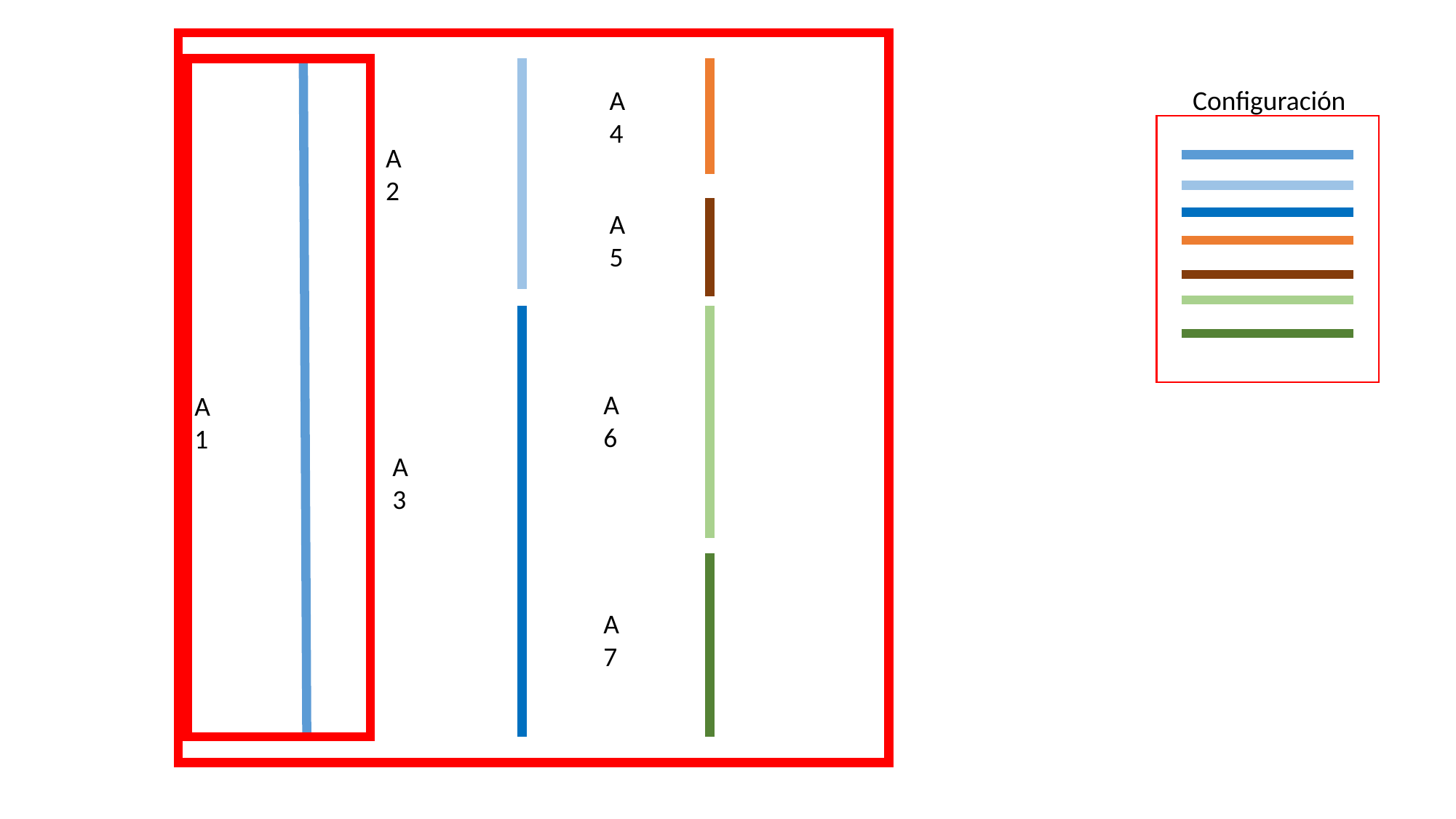

A
4
A
2
A
5
A
6
A
1
A
3
A
7

Configuración